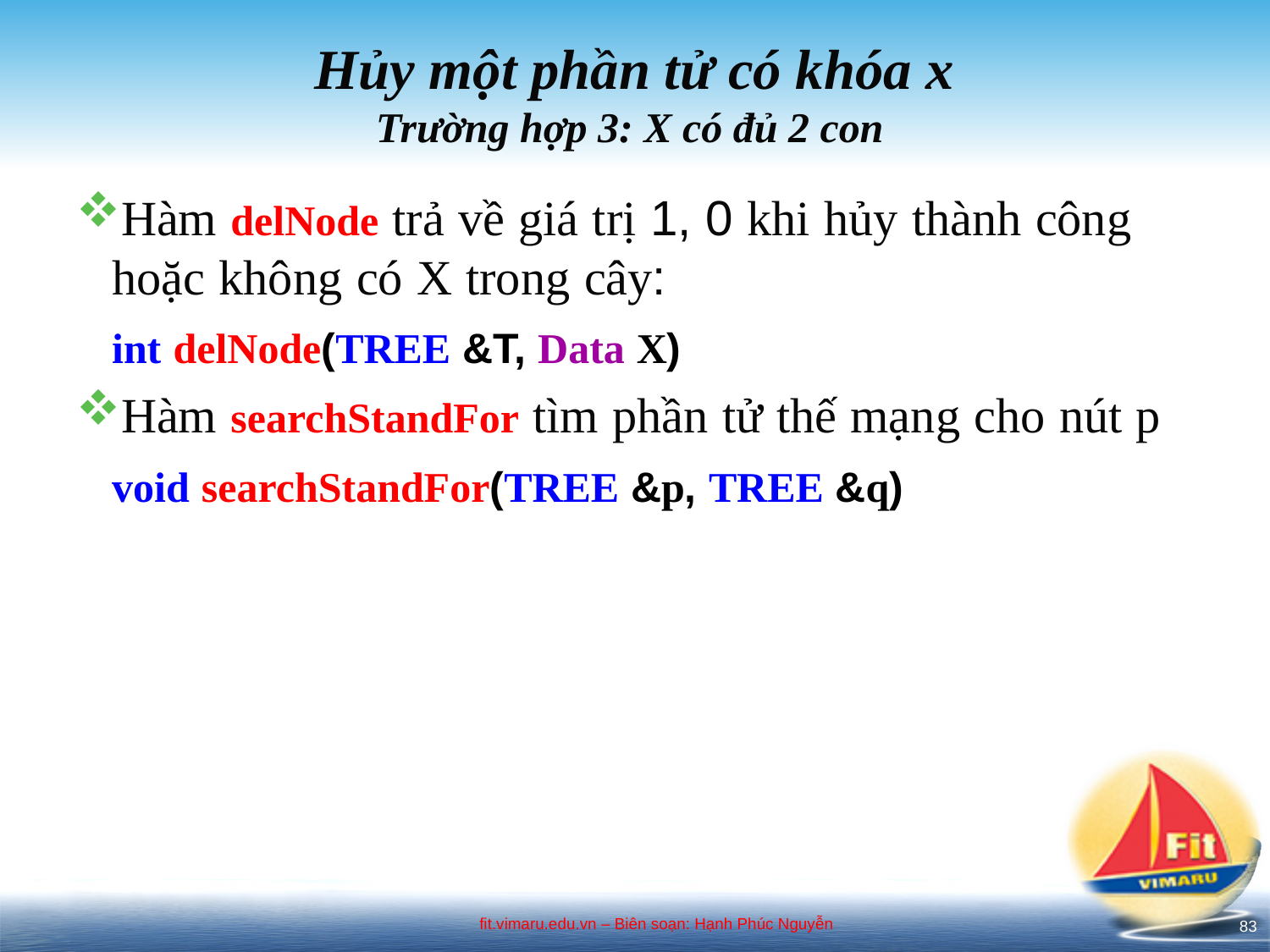

# Hủy một phần tử có khóa x Trường hợp 3: X có đủ 2 con
Hàm delNode trả về giá trị 1, 0 khi hủy thành công hoặc không có X trong cây:
	int delNode(TREE &T, Data X)
Hàm searchStandFor tìm phần tử thế mạng cho nút p
	void searchStandFor(TREE &p, TREE &q)
83